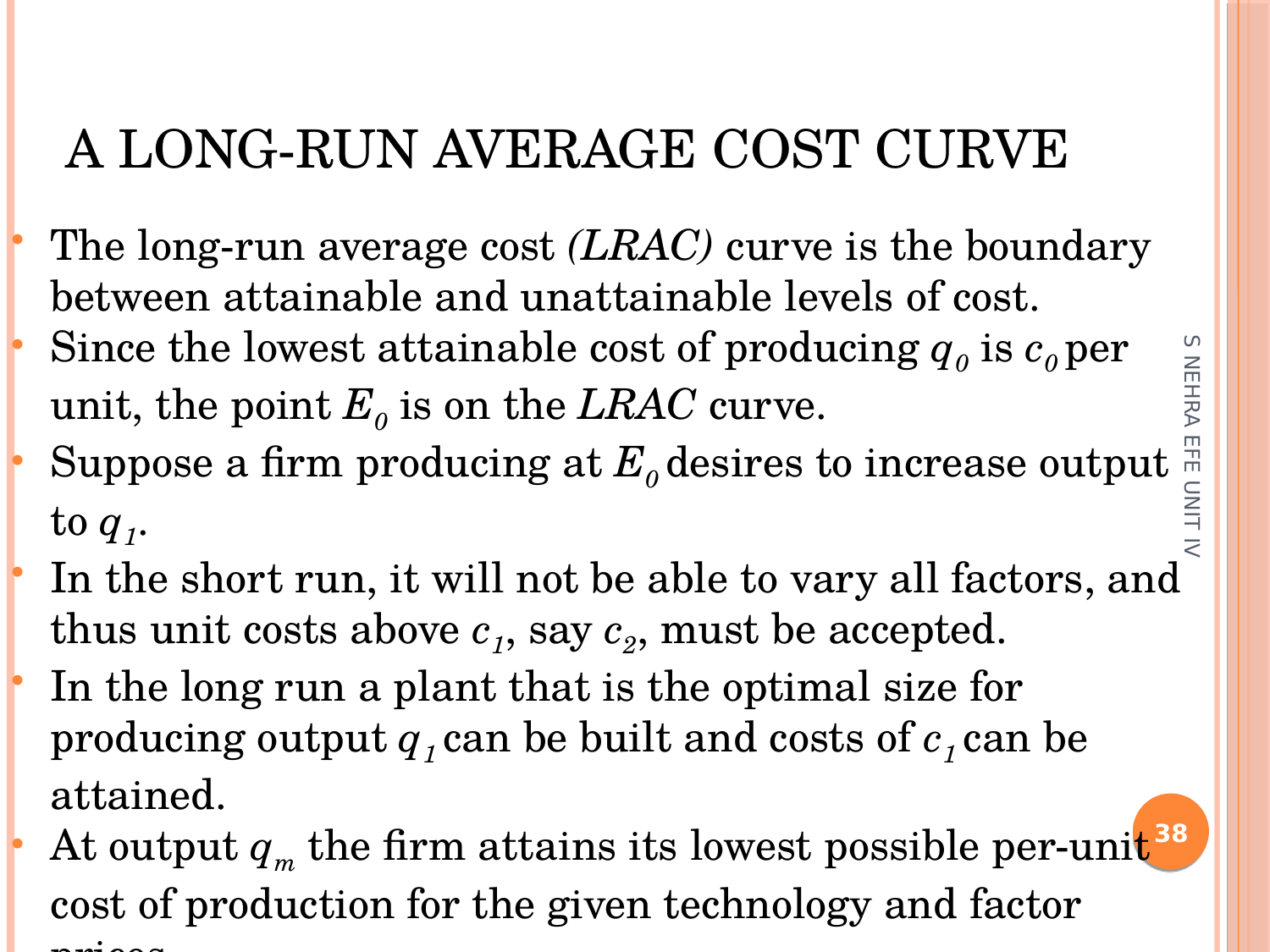

A Long-run Average Cost curve
The long-run average cost (LRAC) curve is the boundary between attainable and unattainable levels of cost.
Since the lowest attainable cost of producing q0 is c0 per unit, the point E0 is on the LRAC curve.
Suppose a firm producing at E0 desires to increase output to q1.
In the short run, it will not be able to vary all factors, and thus unit costs above c1, say c2, must be accepted.
In the long run a plant that is the optimal size for producing output q1 can be built and costs of c1 can be attained.
At output qm the firm attains its lowest possible per-unit cost of production for the given technology and factor prices.

S NEHRA EFE UNIT IV
38